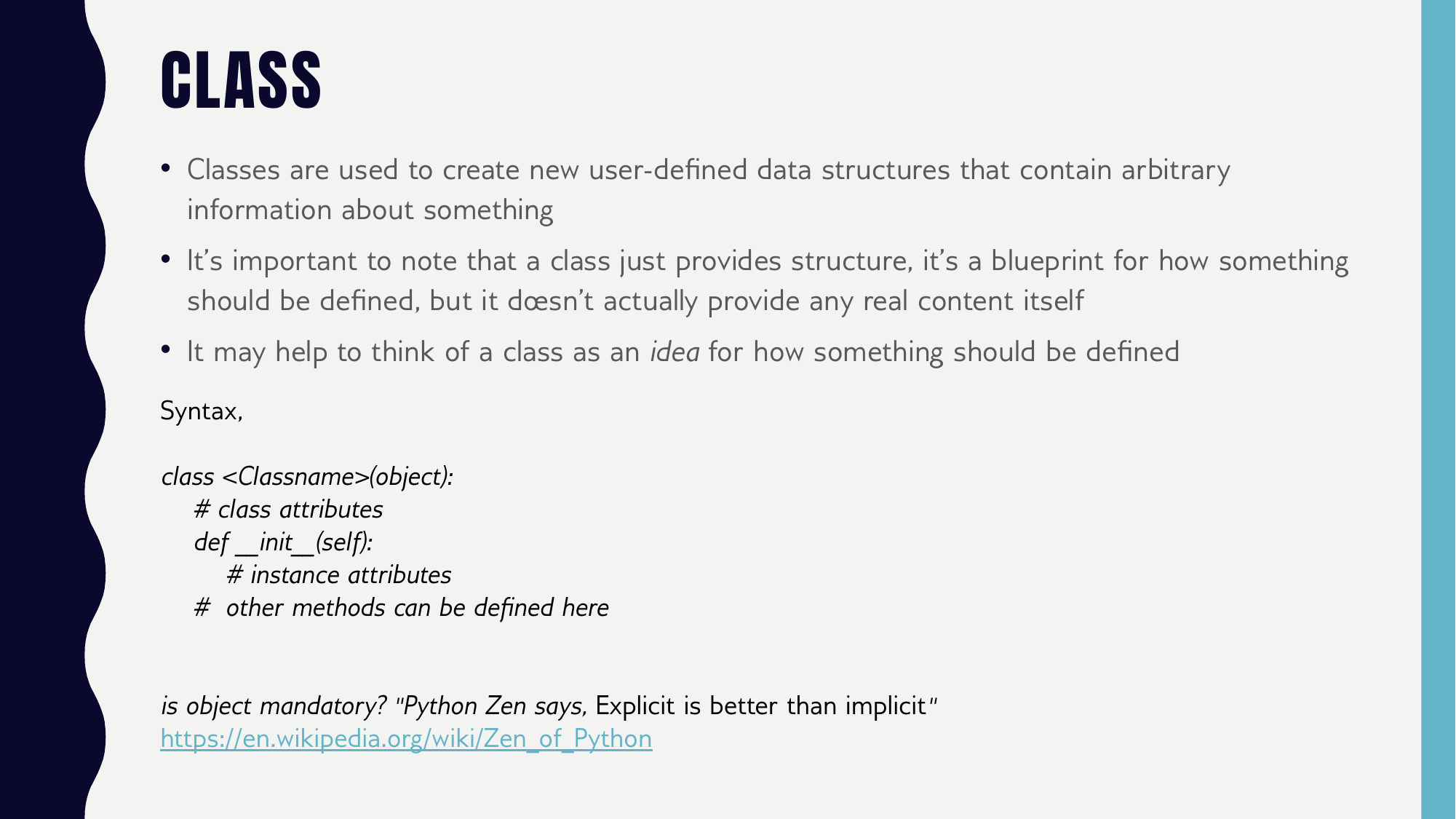

# Class
Classes are used to create new user-defined data structures that contain arbitrary information about something
It’s important to note that a class just provides structure, it’s a blueprint for how something should be defined, but it doesn’t actually provide any real content itself
It may help to think of a class as an idea for how something should be defined

Syntax,

class <Classname>(object):
    # class attributes
    def __init__(self):
        # instance attributes
    #  other methods can be defined here

is object mandatory? "Python Zen says, Explicit is better than implicit"
https://en.wikipedia.org/wiki/Zen_of_Python